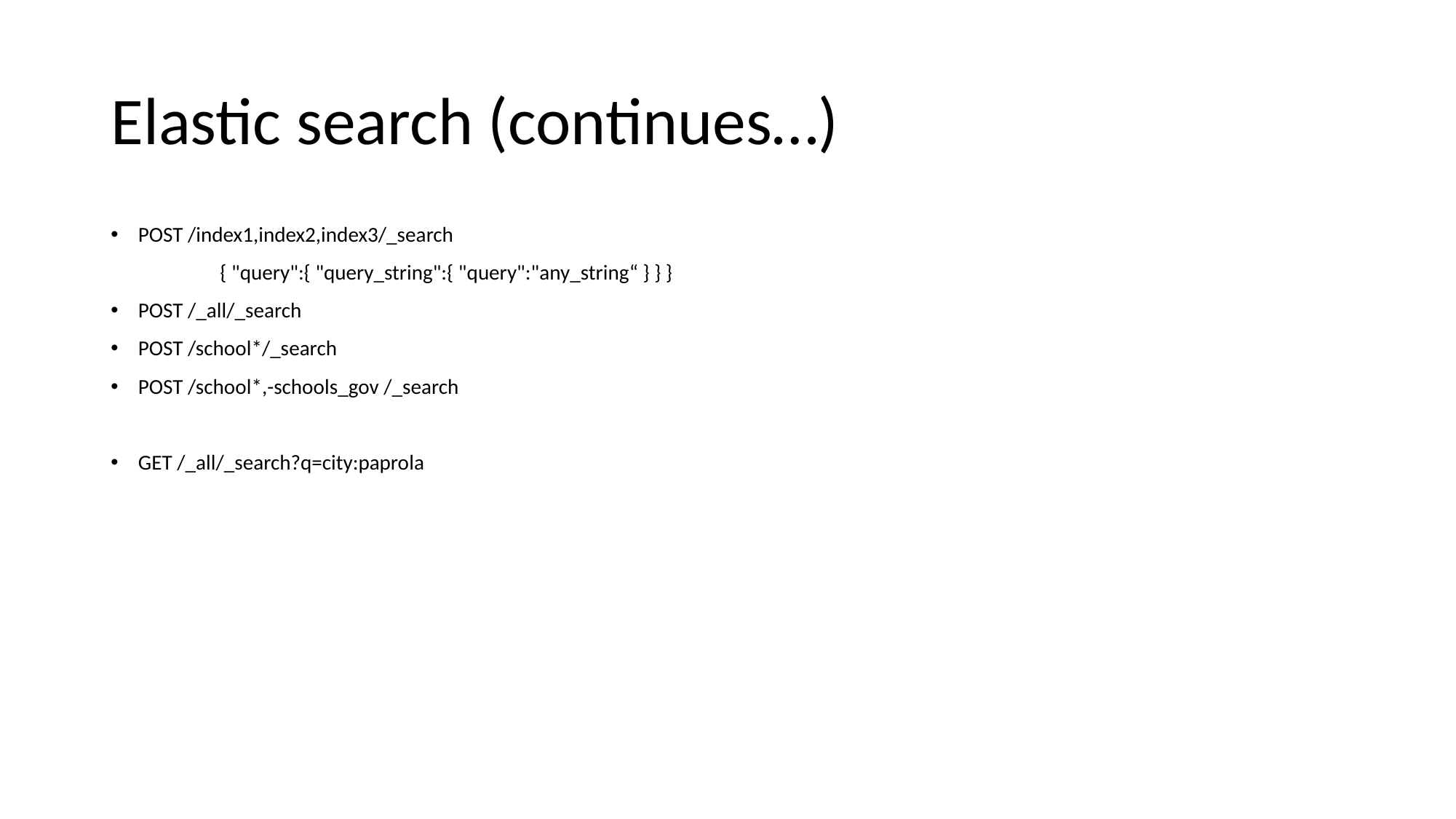

# Elastic search (continues…)
POST /index1,index2,index3/_search
	{ "query":{ "query_string":{ "query":"any_string“ } } }
POST /_all/_search
POST /school*/_search
POST /school*,-schools_gov /_search

GET /_all/_search?q=city:paprola